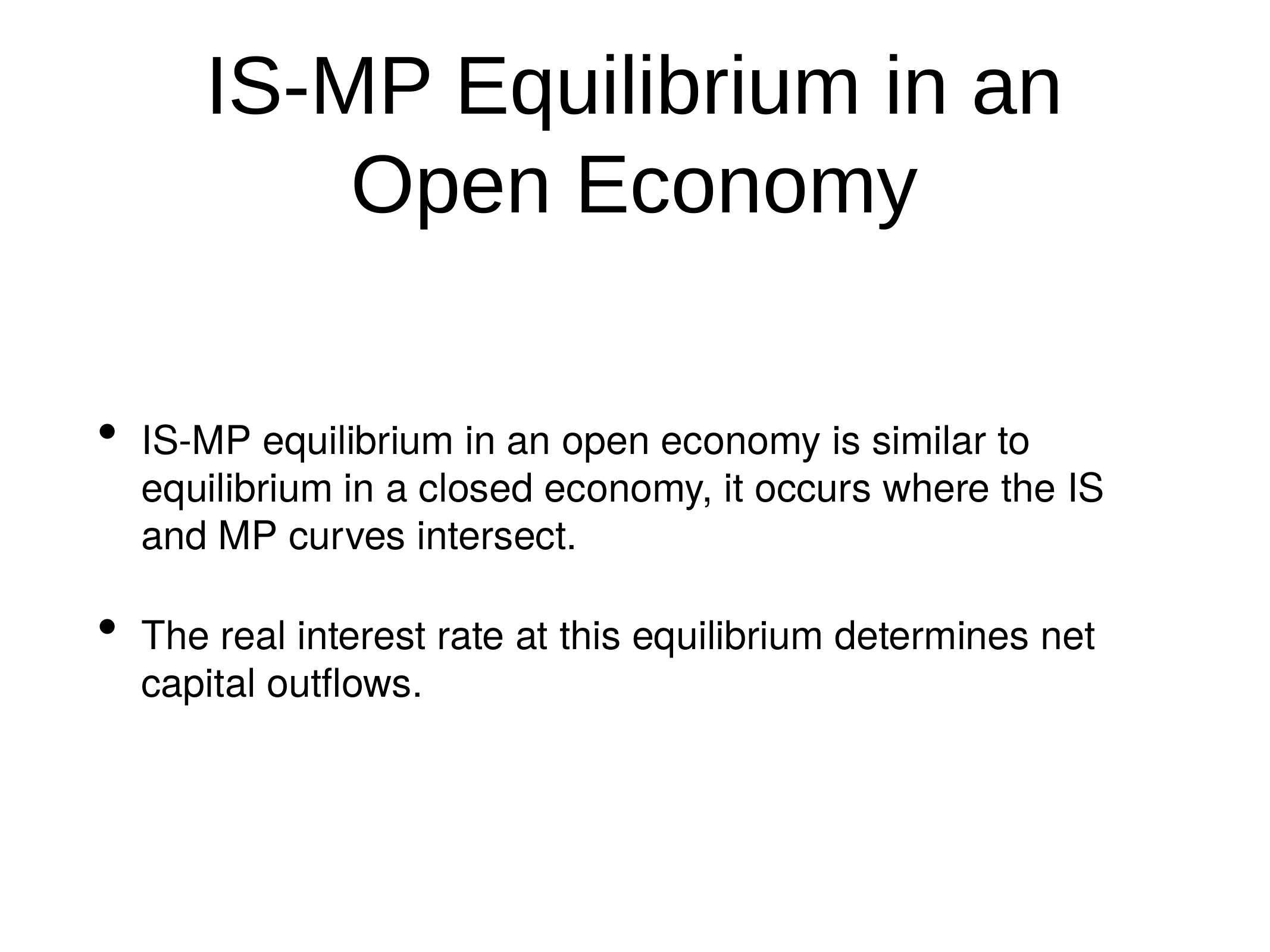

# IS-MP Equilibrium in an Open Economy
IS-MP equilibrium in an open economy is similar to equilibrium in a closed economy, it occurs where the IS and MP curves intersect.
The real interest rate at this equilibrium determines net capital outflows.